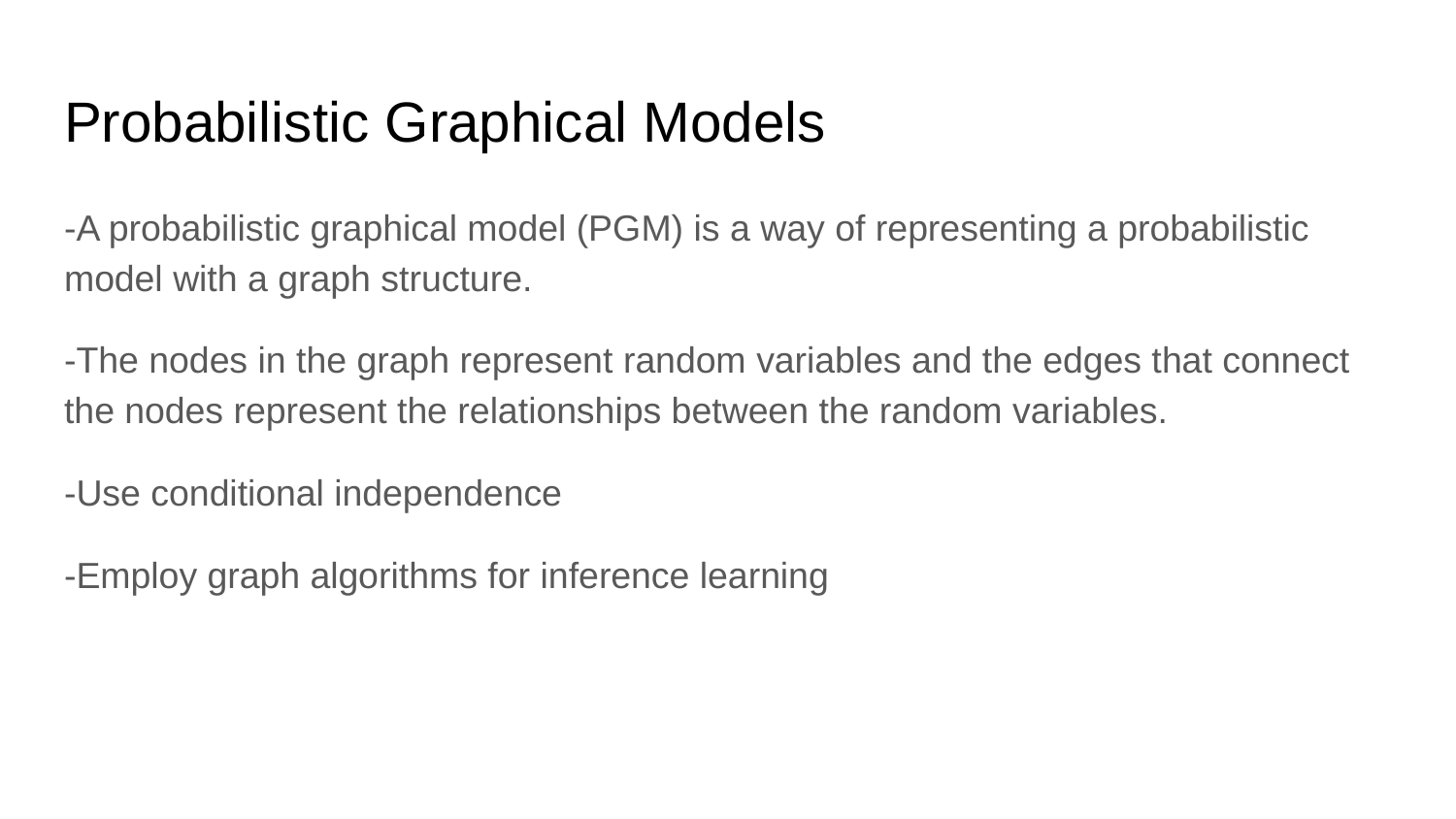

# Probabilistic Graphical Models
-A probabilistic graphical model (PGM) is a way of representing a probabilistic model with a graph structure.
-The nodes in the graph represent random variables and the edges that connect the nodes represent the relationships between the random variables.
-Use conditional independence
-Employ graph algorithms for inference learning